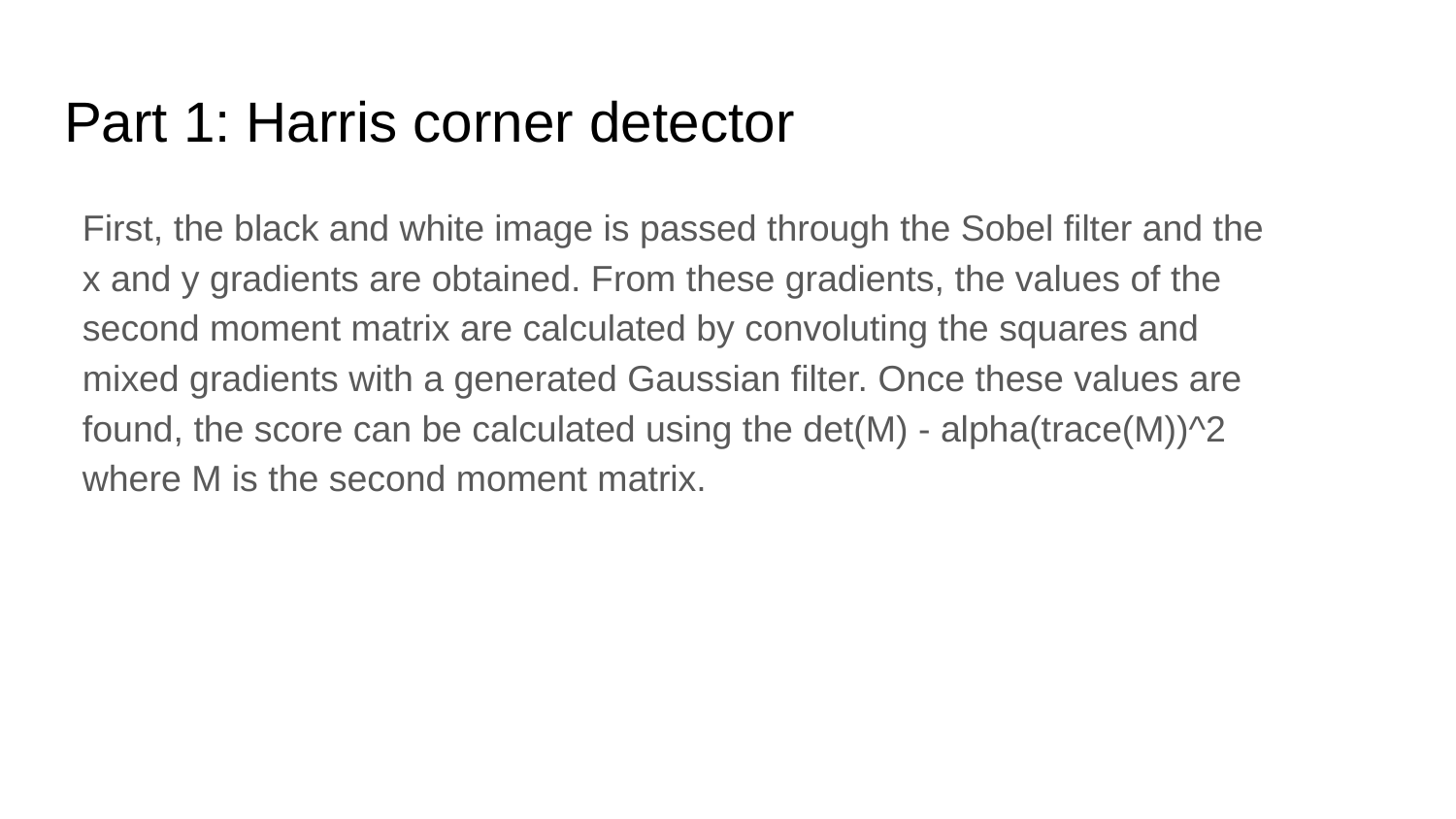

# Part 1: Harris corner detector
First, the black and white image is passed through the Sobel filter and the x and y gradients are obtained. From these gradients, the values of the second moment matrix are calculated by convoluting the squares and mixed gradients with a generated Gaussian filter. Once these values are found, the score can be calculated using the det(M) - alpha(trace(M))^2 where M is the second moment matrix.